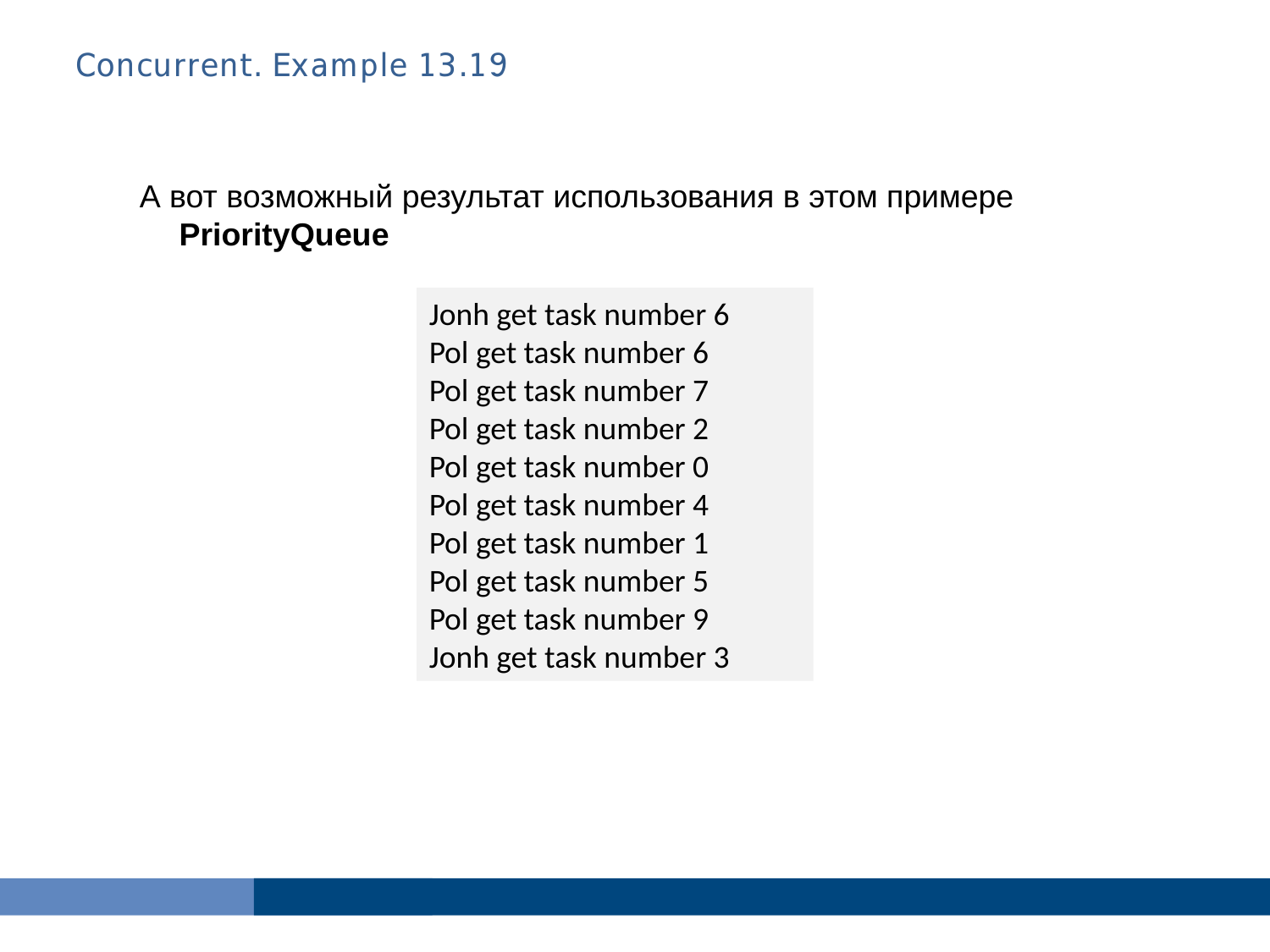

Сoncurrent. Example 13.19
А вот возможный результат использования в этом примере PriorityQueue
Jonh get task number 6
Pol get task number 6
Pol get task number 7
Pol get task number 2
Pol get task number 0
Pol get task number 4
Pol get task number 1
Pol get task number 5
Pol get task number 9
Jonh get task number 3